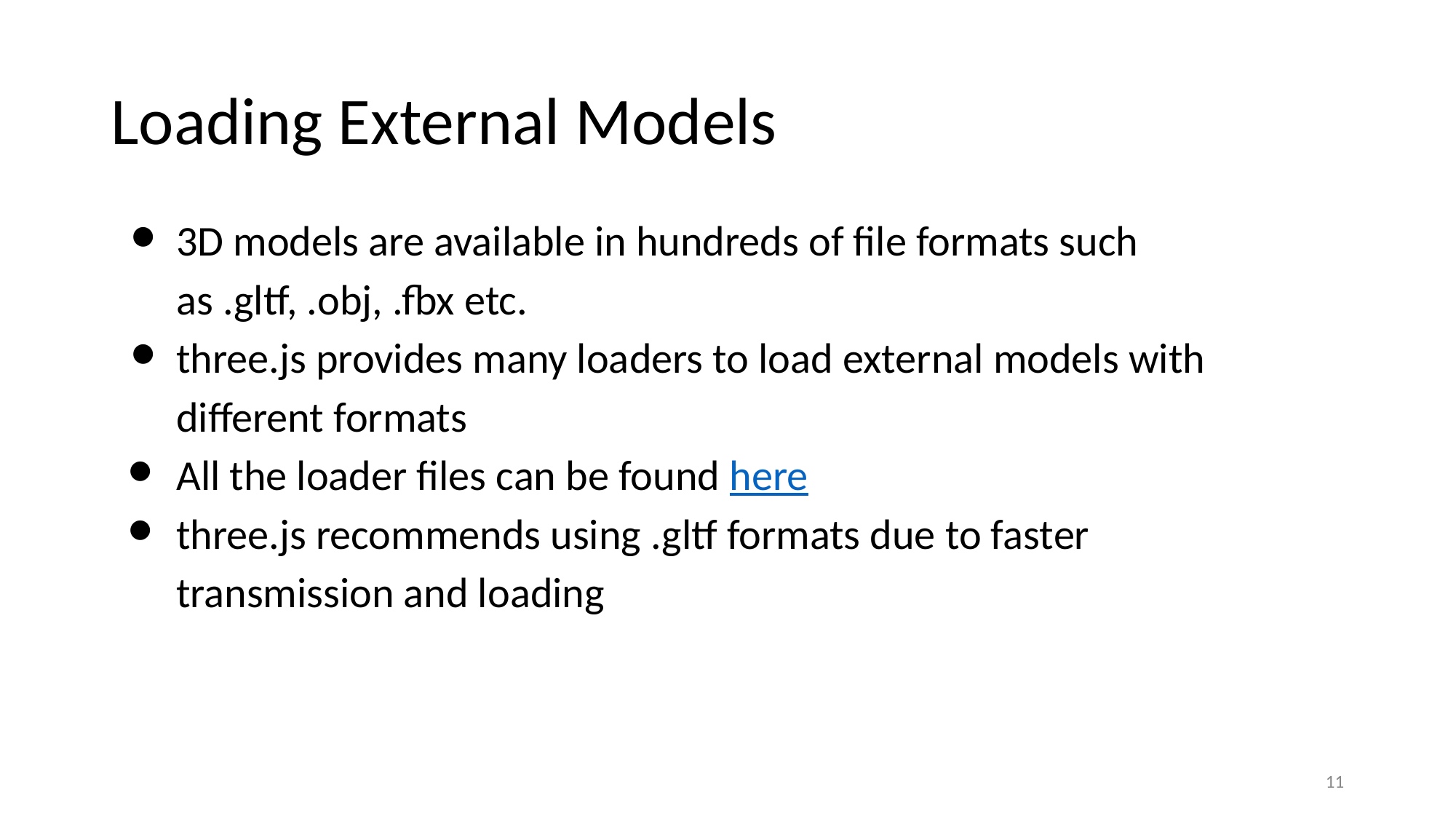

# Loading External Models
3D models are available in hundreds of file formats such as .gltf, .obj, .fbx etc.
three.js provides many loaders to load external models with different formats
All the loader files can be found here
three.js recommends using .gltf formats due to faster transmission and loading

11